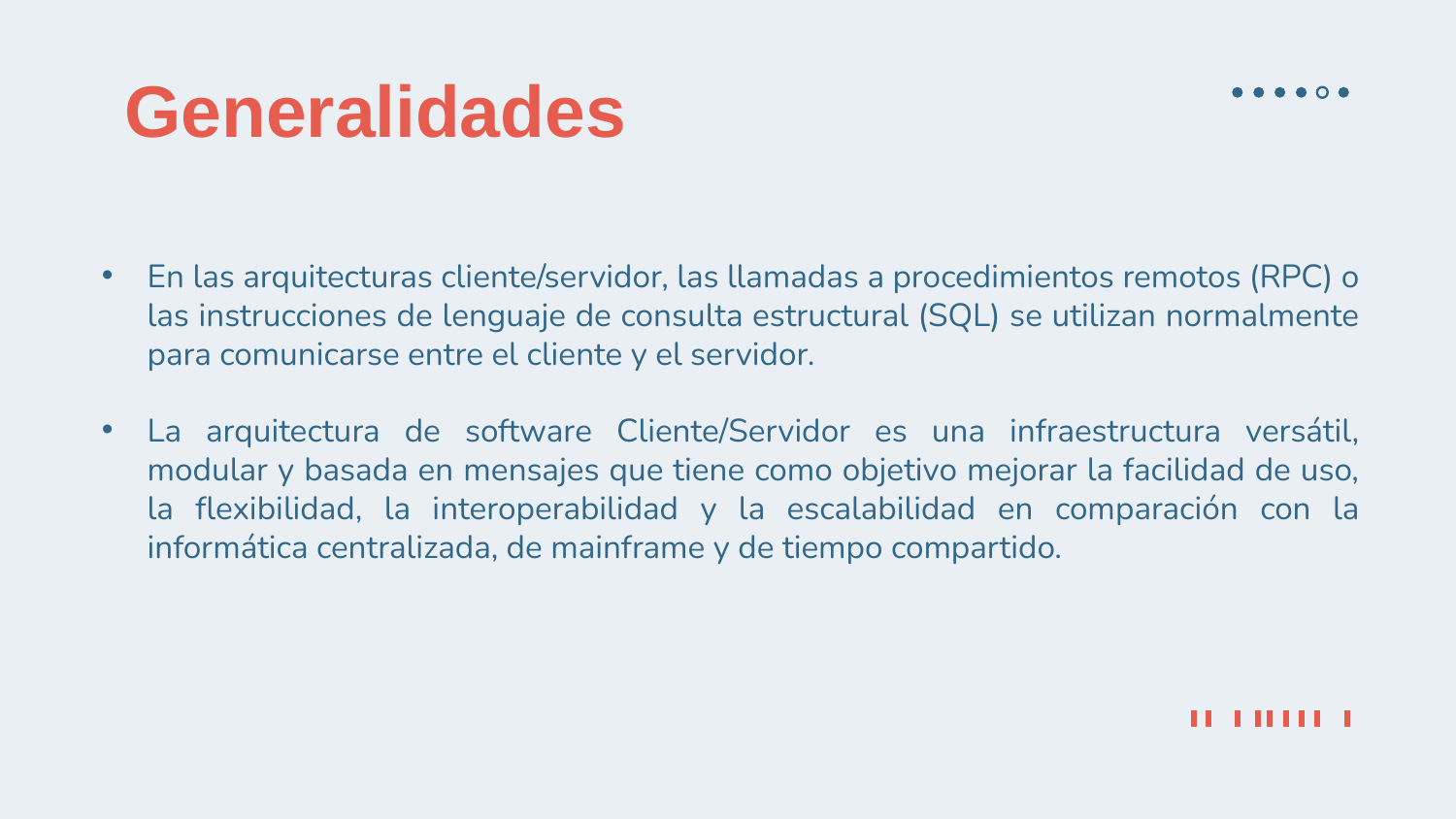

# Generalidades

En las arquitecturas cliente/servidor, las llamadas a procedimientos remotos (RPC) o las instrucciones de lenguaje de consulta estructural (SQL) se utilizan normalmente para comunicarse entre el cliente y el servidor.

La arquitectura de software Cliente/Servidor es una infraestructura versátil, modular y basada en mensajes que tiene como objetivo mejorar la facilidad de uso, la flexibilidad, la interoperabilidad y la escalabilidad en comparación con la informática centralizada, de mainframe y de tiempo compartido.